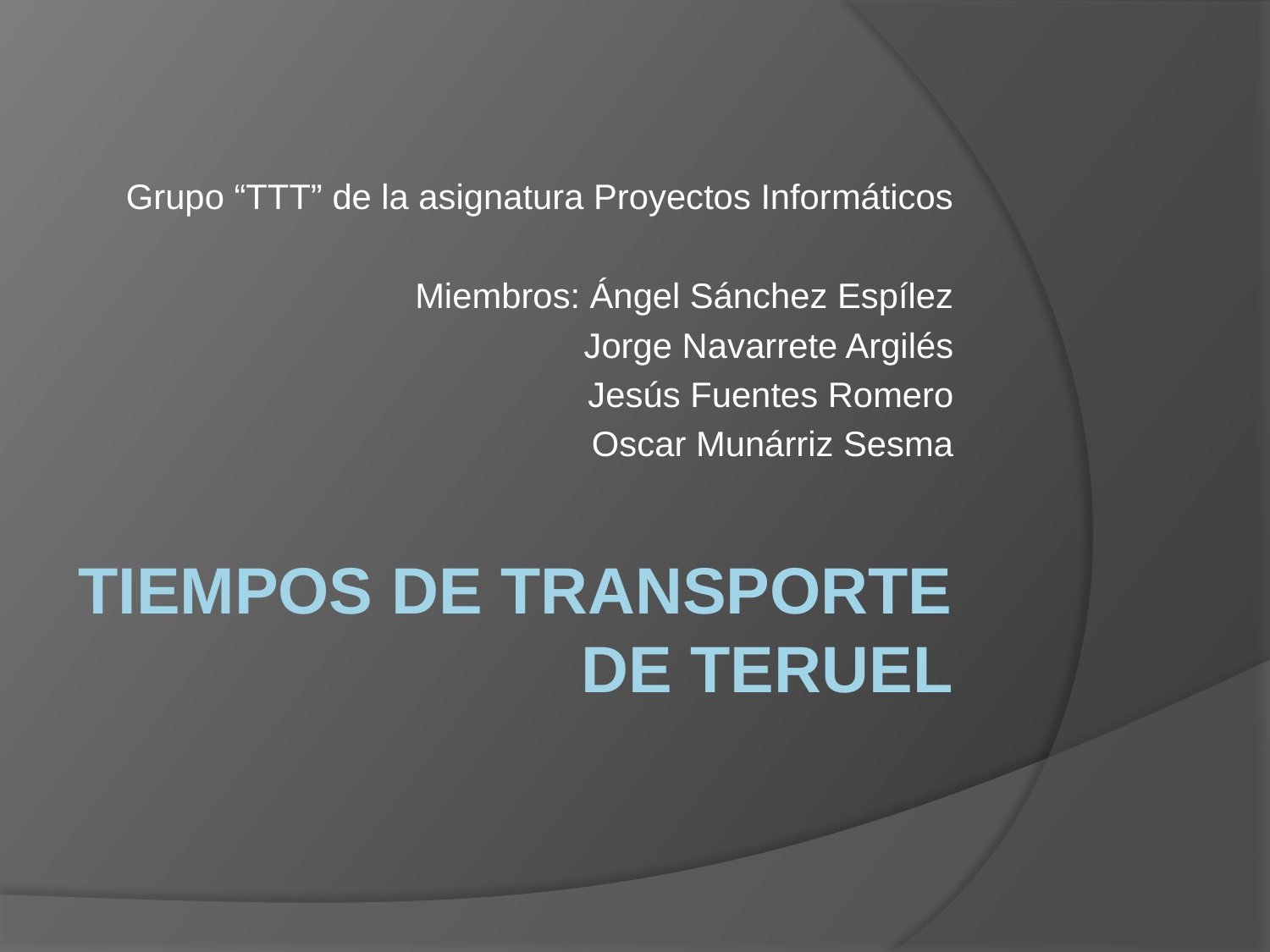

Grupo “TTT” de la asignatura Proyectos Informáticos

Miembros: Ángel Sánchez Espílez
Jorge Navarrete Argilés
Jesús Fuentes Romero
Oscar Munárriz Sesma

# Tiempos de transporte de teruel